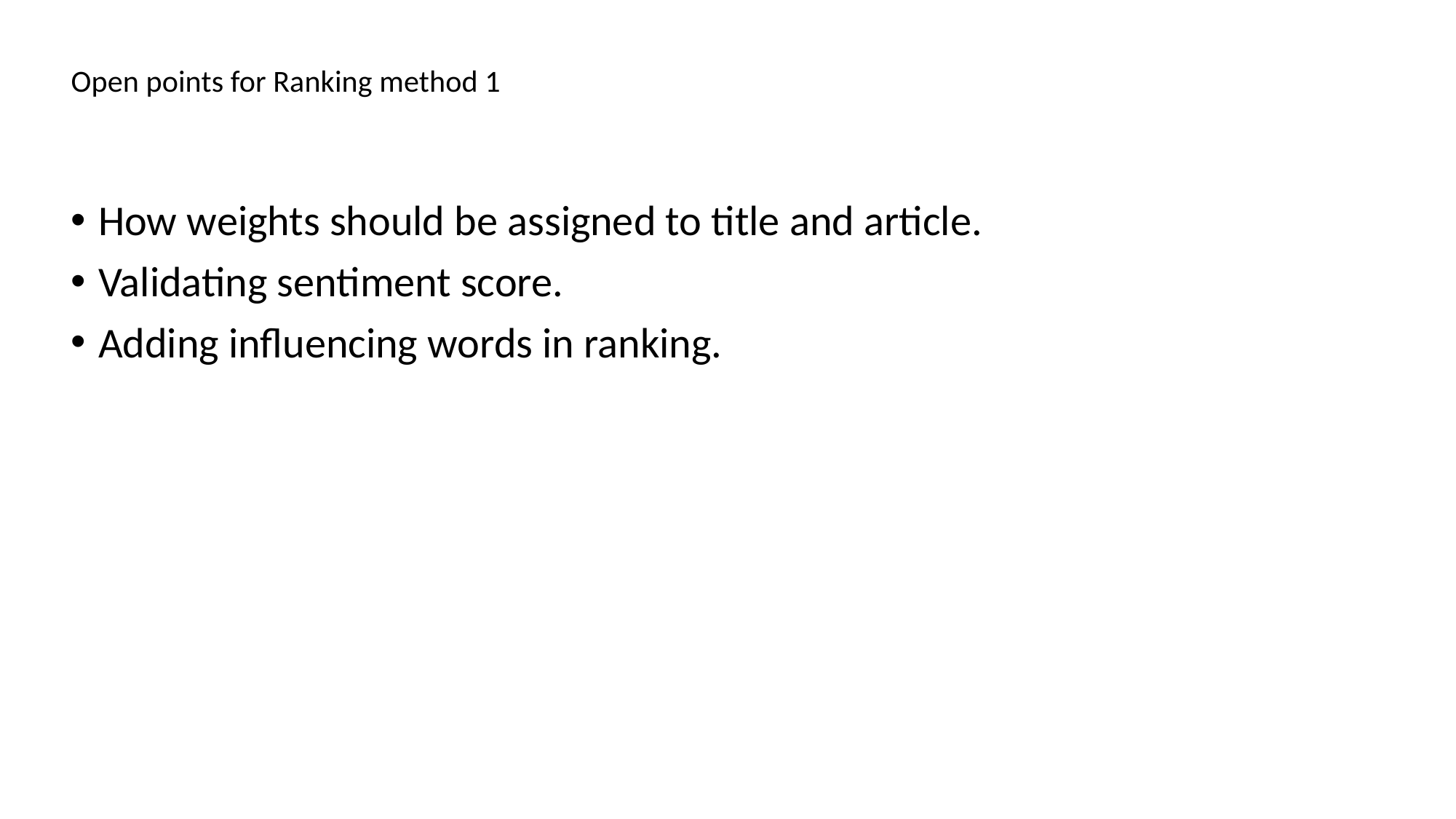

# Open points for Ranking method 1
How weights should be assigned to title and article.
Validating sentiment score.
Adding influencing words in ranking.